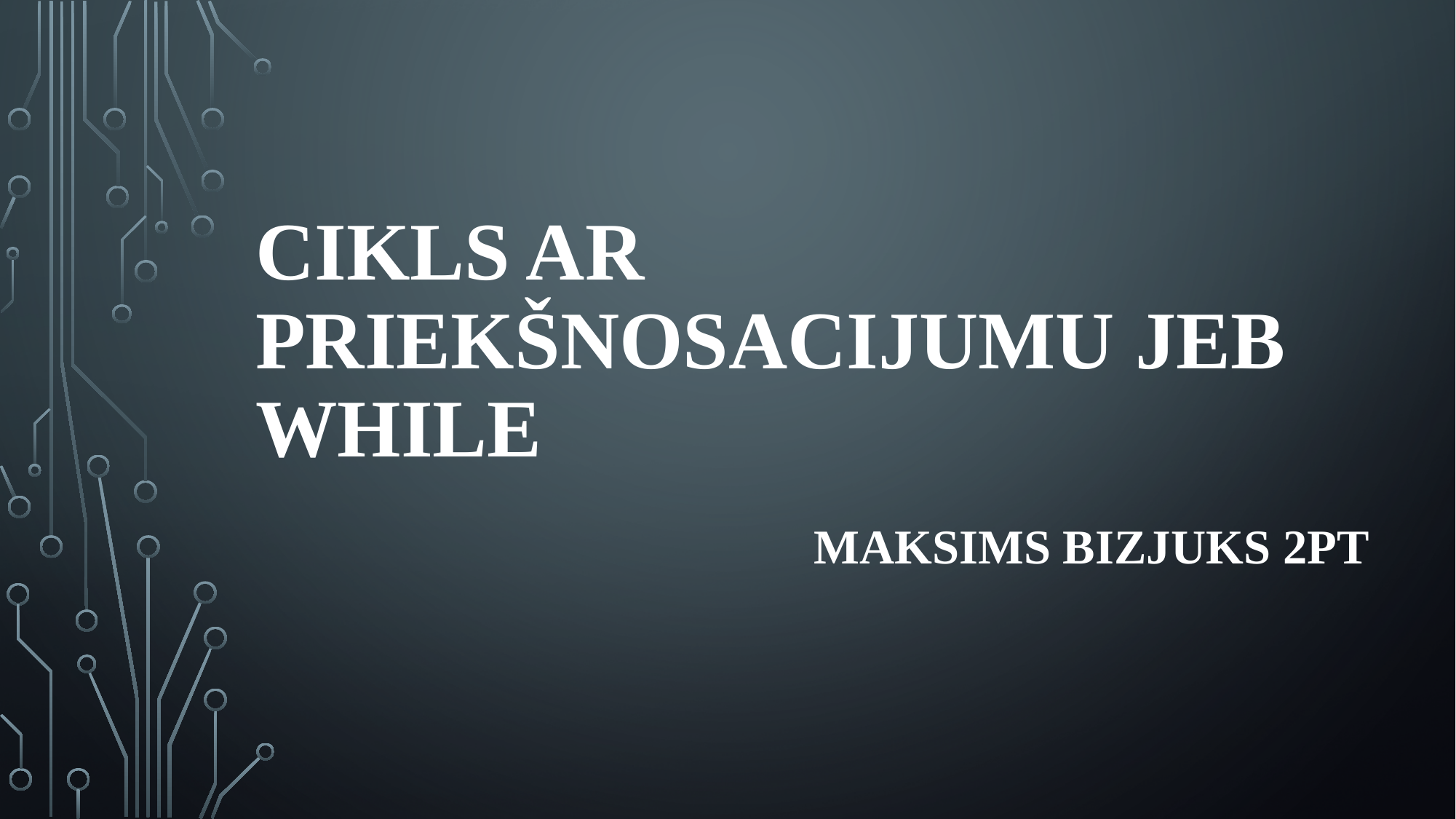

# Cikls ar priekšnosacijumu jeb WHile
Maksims Bizjuks 2PT